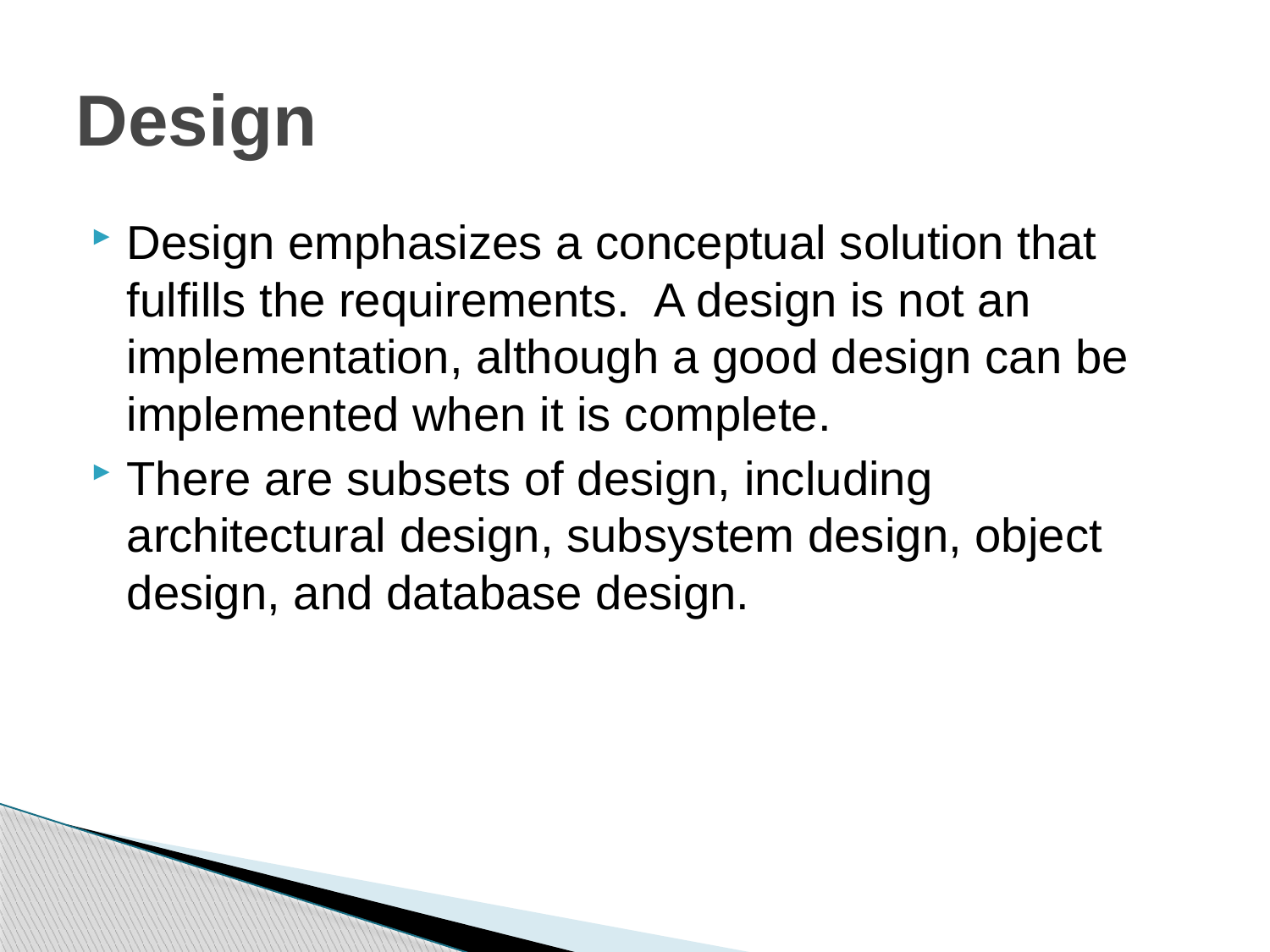

# Design
Design emphasizes a conceptual solution that fulfills the requirements.  A design is not an implementation, although a good design can be implemented when it is complete.
There are subsets of design, including architectural design, subsystem design, object design, and database design.